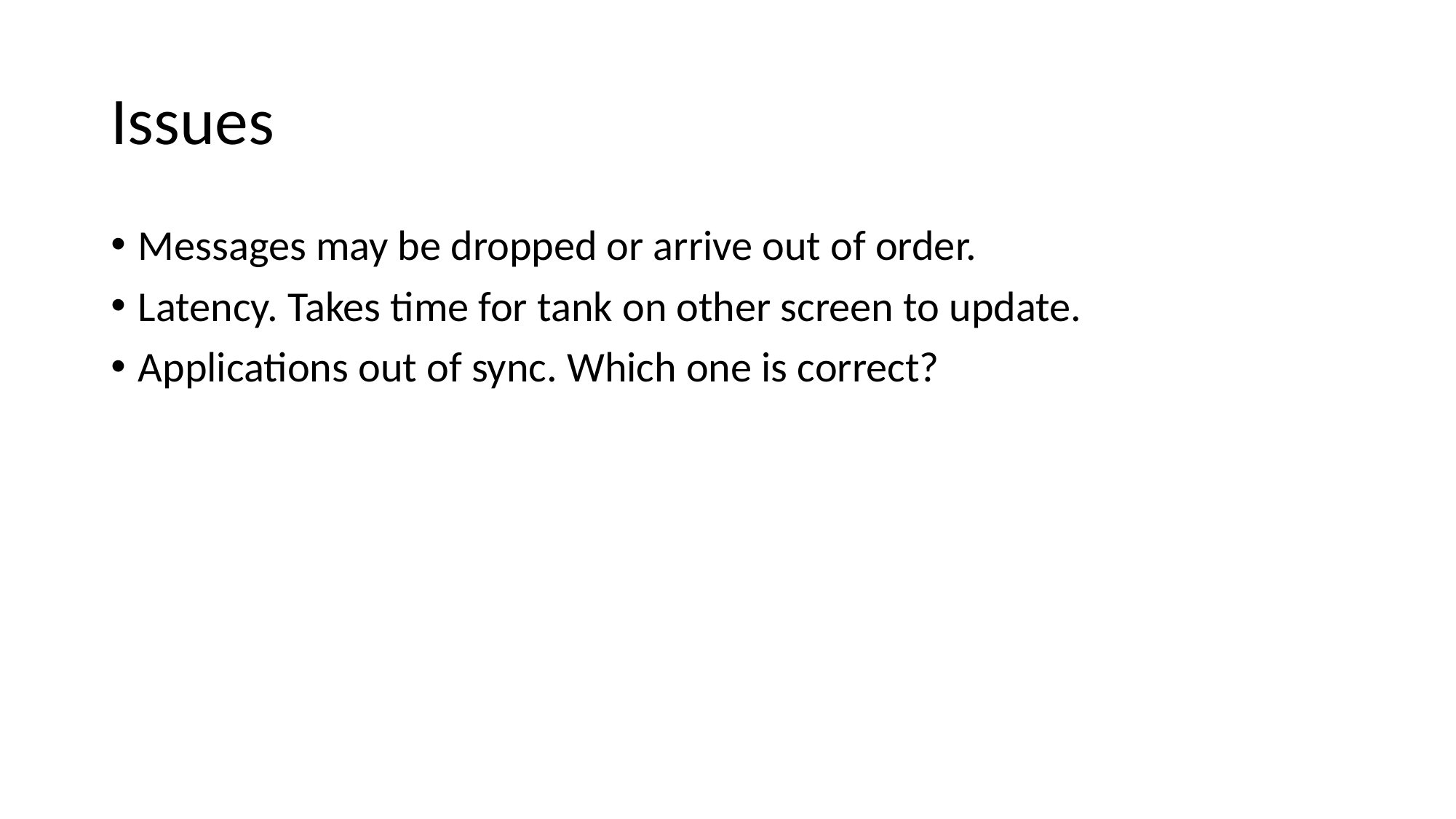

# Issues
Messages may be dropped or arrive out of order.
Latency. Takes time for tank on other screen to update.
Applications out of sync. Which one is correct?